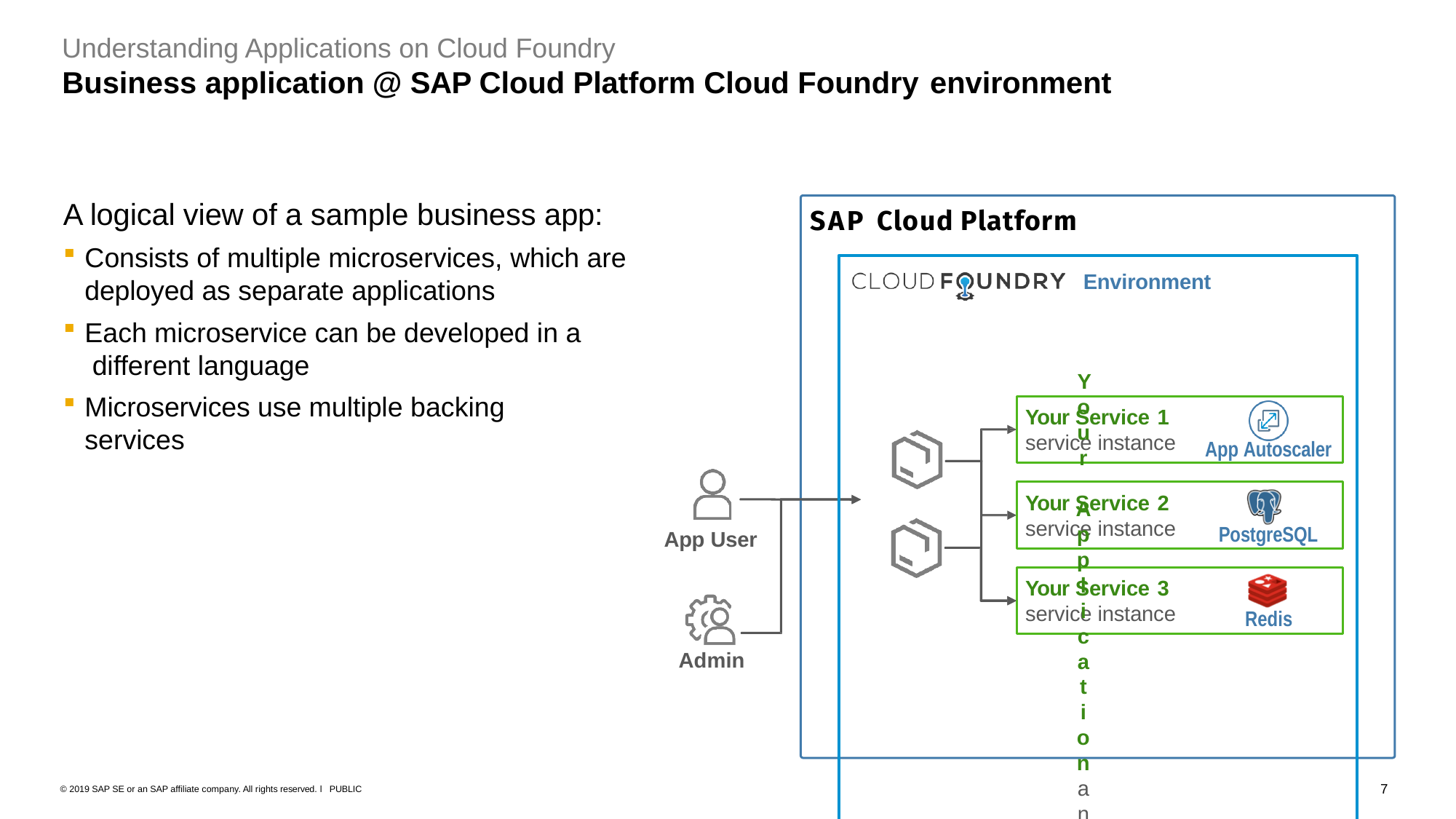

Understanding Applications on Cloud Foundry
# Business application @ SAP Cloud Platform Cloud Foundry environment
A logical view of a sample business app:
Consists of multiple microservices, which are
deployed as separate applications
Each microservice can be developed in a  different language
Microservices use multiple backing services

SAP Cloud Platform
Environment

Your Application
any buildpack

Your Service 1
service instance

App Autoscaler

Your Service 2
service instance

PostgreSQL
App User

Your Service 3
service instance
Redis
Admin
7
© 2019 SAP SE or an SAP affiliate company. All rights reserved. ǀ PUBLIC